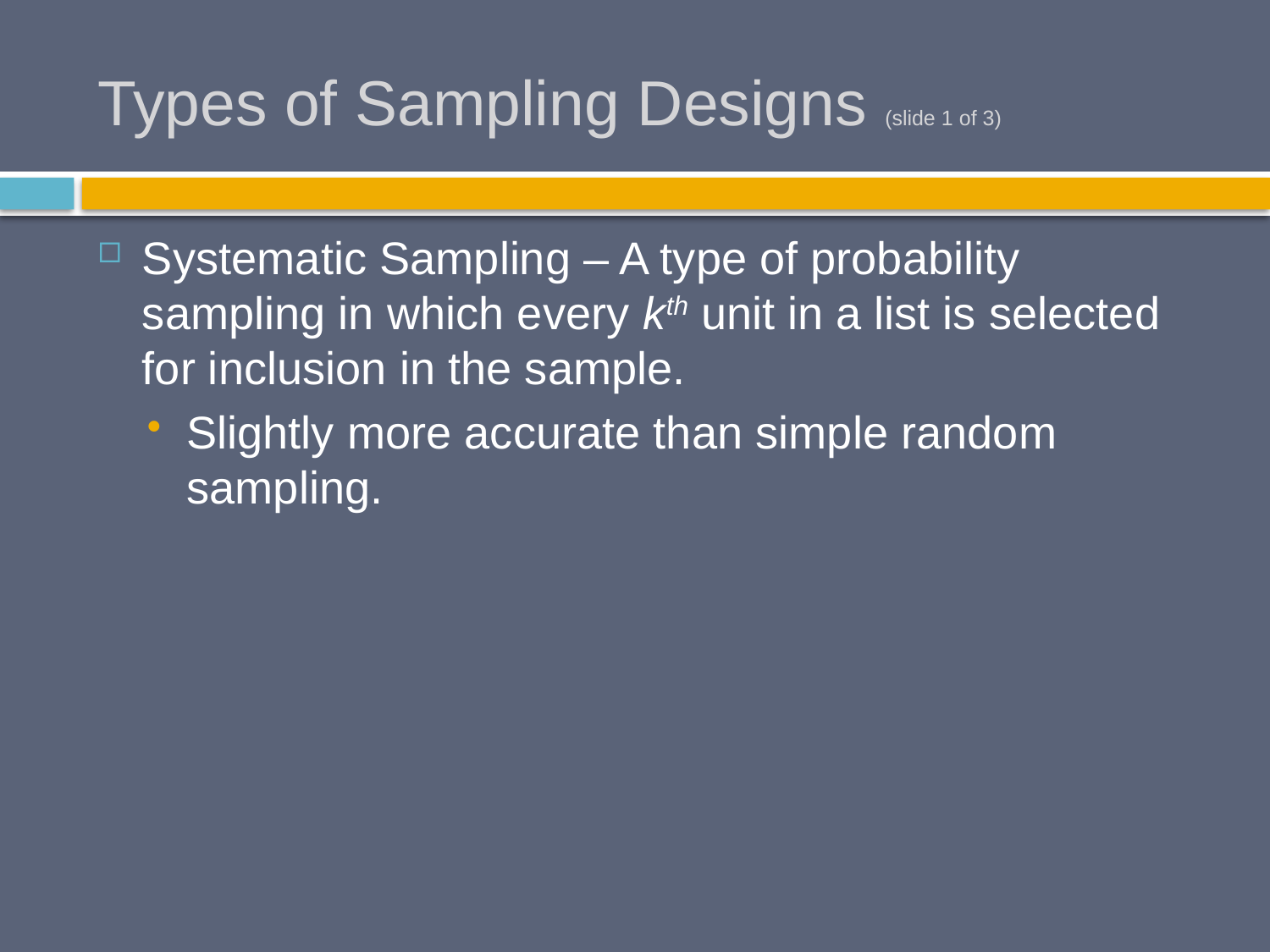

# Types of Sampling Designs (slide 1 of 3)
Systematic Sampling – A type of probability sampling in which every kth unit in a list is selected for inclusion in the sample.
Slightly more accurate than simple random sampling.